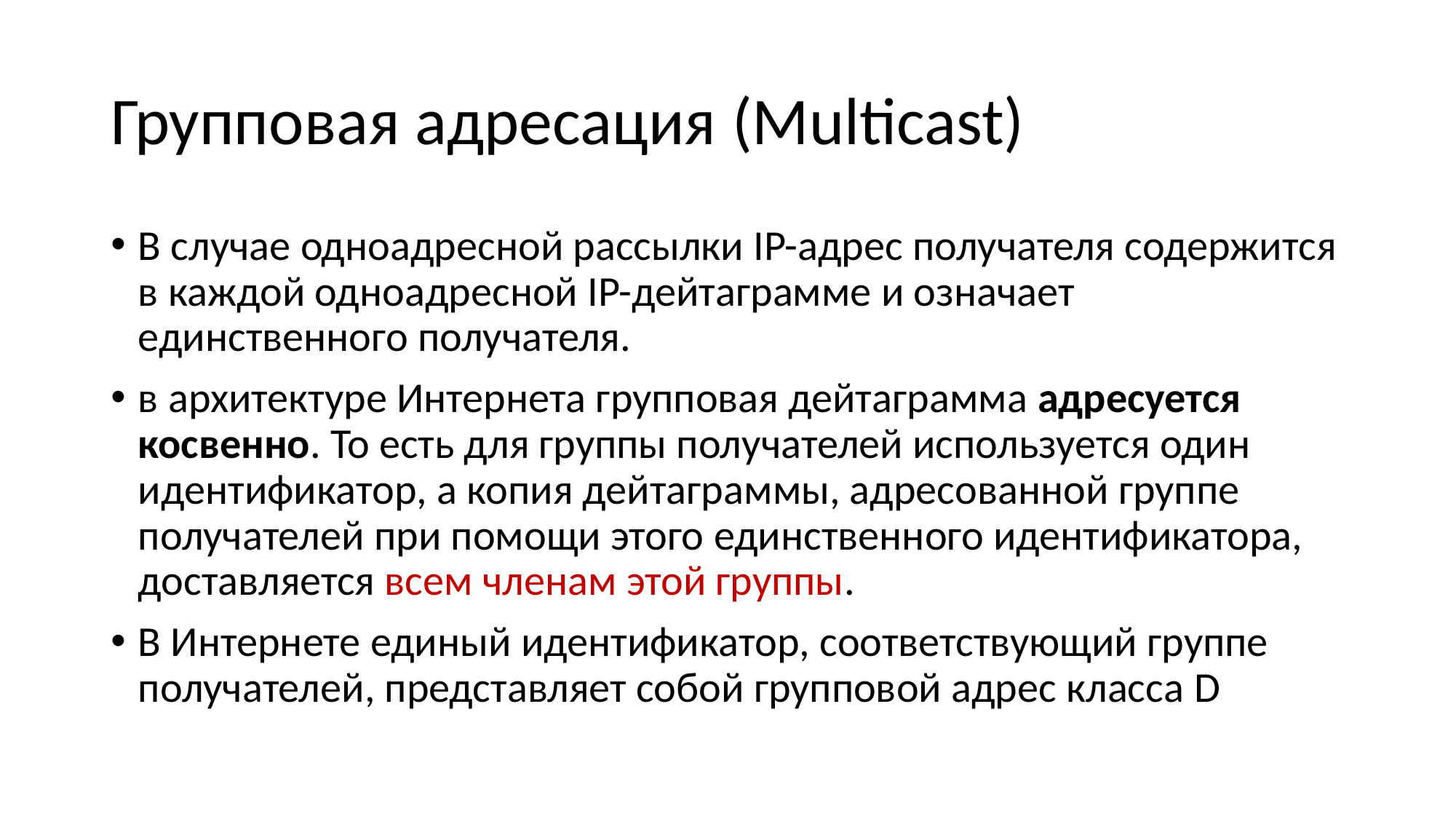

# Групповая адресация (Multicast)
В случае одноадресной рассылки IP-адрес получателя содержится в каждой одноадресной IP-дейтаграмме и означает единственного получателя.
в архитектуре Интернета групповая дейтаграмма адресуется косвенно. То есть для группы получателей используется один идентификатор, а копия дейтаграммы, адресованной группе получателей при помощи этого единственного идентификатора, доставляется всем членам этой группы.
В Интернете единый идентификатор, соответствующий группе получателей, представляет собой групповой адрес класса D